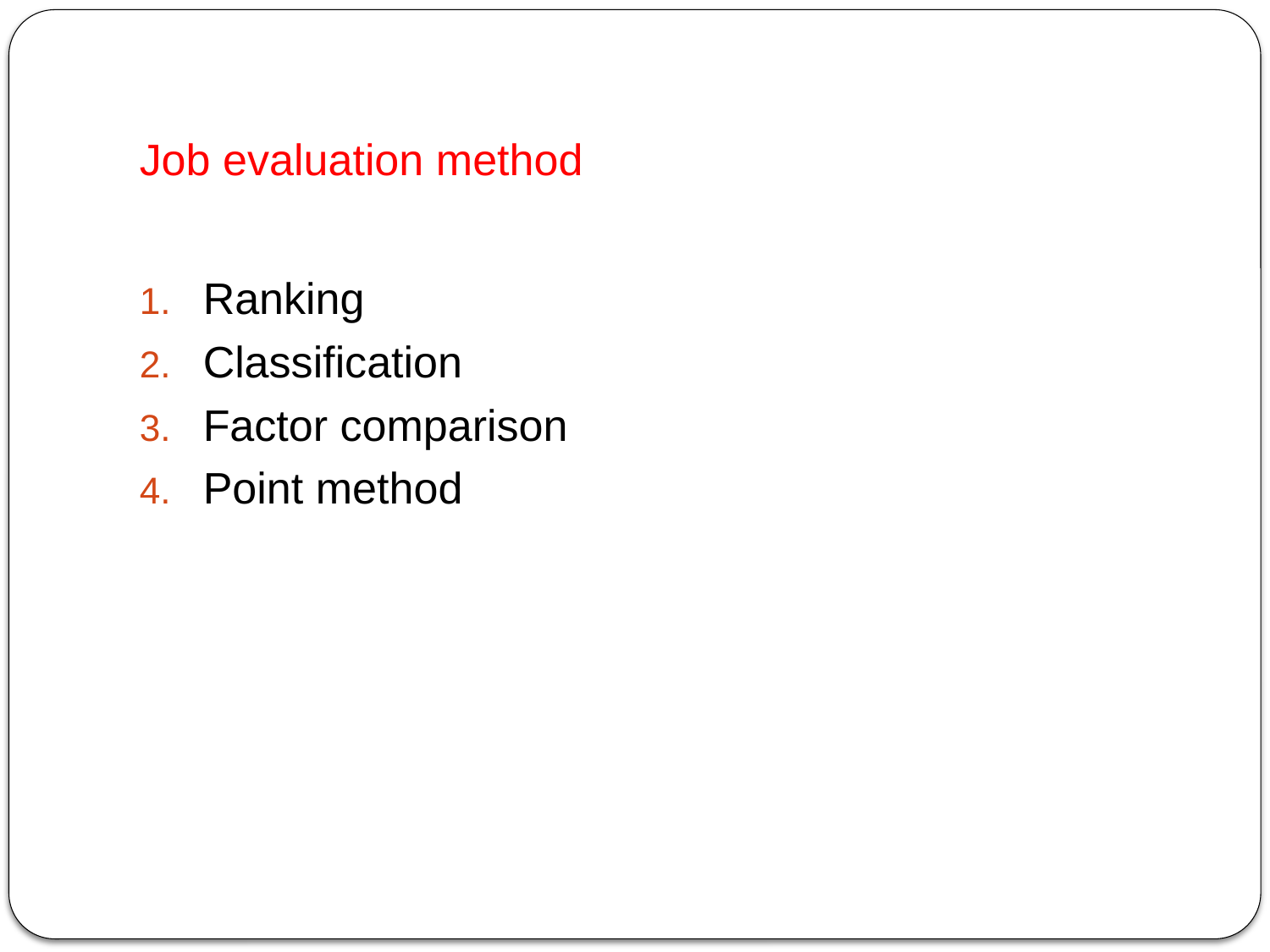

# Job evaluation method
Ranking
Classification
Factor comparison
Point method